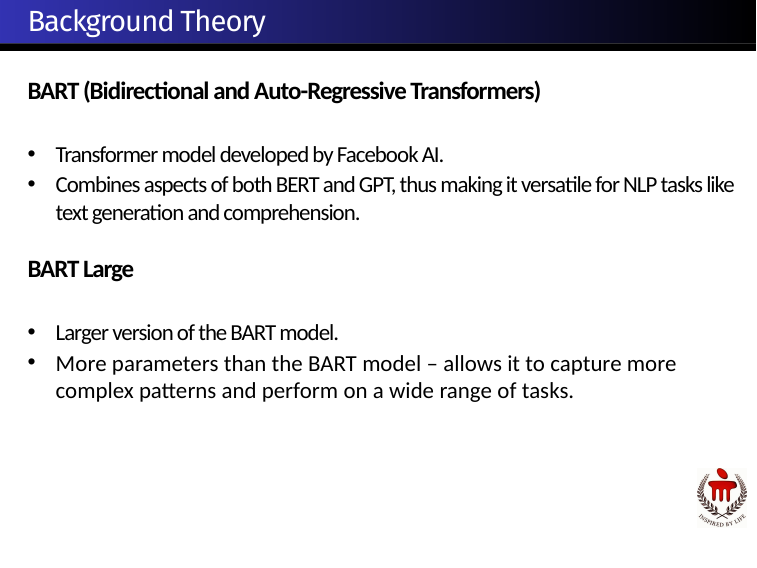

Background Theory
BART (Bidirectional and Auto-Regressive Transformers)

Transformer model developed by Facebook AI.
Combines aspects of both BERT and GPT, thus making it versatile for NLP tasks like text generation and comprehension.

BART Large

Larger version of the BART model.
More parameters than the BART model – allows it to capture more complex patterns and perform on a wide range of tasks.